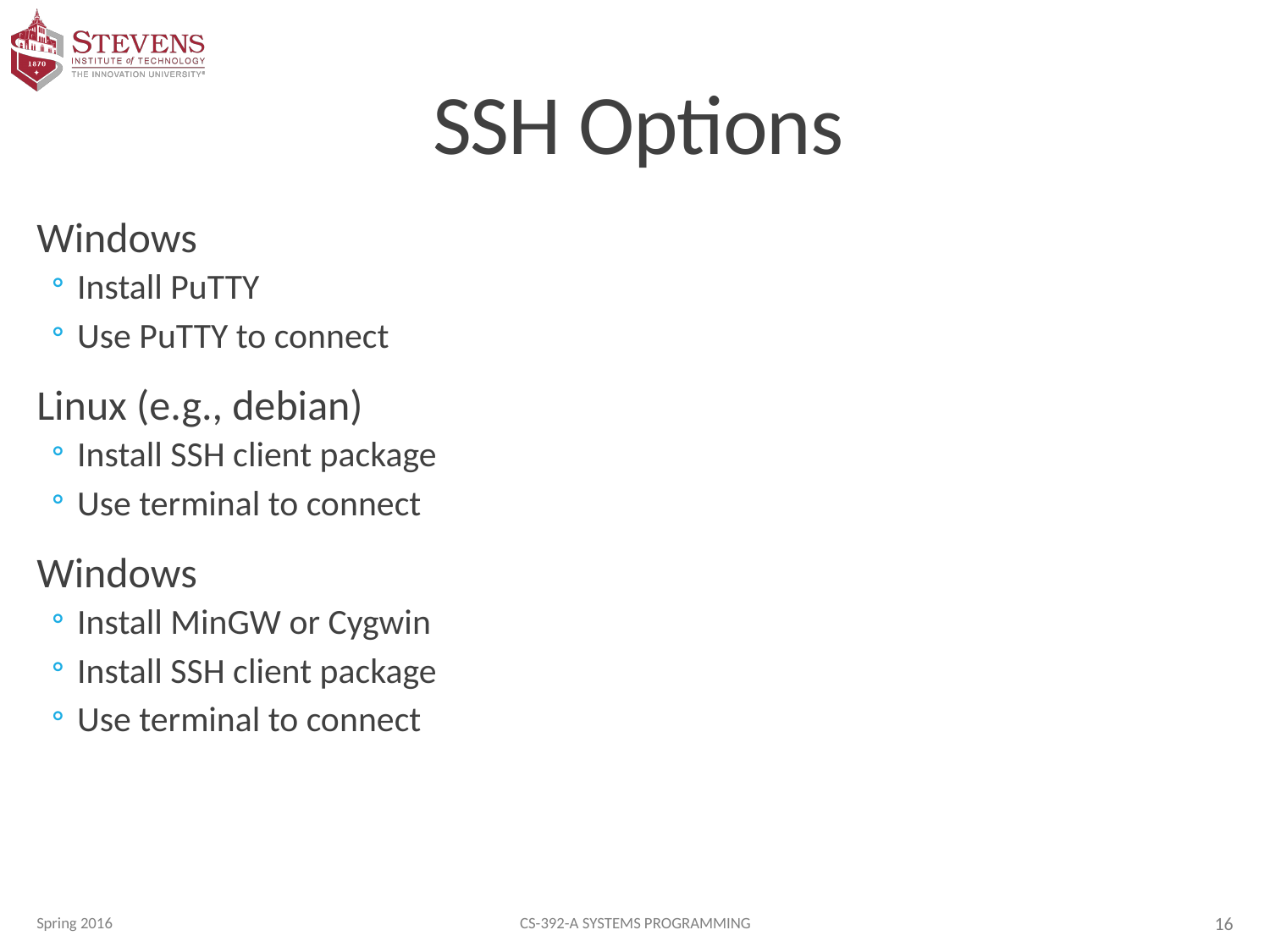

# SSH Options
Windows
Install PuTTY
Use PuTTY to connect
Linux (e.g., debian)
Install SSH client package
Use terminal to connect
Windows
Install MinGW or Cygwin
Install SSH client package
Use terminal to connect

Spring 2016
CS-392-A Systems Programming
16